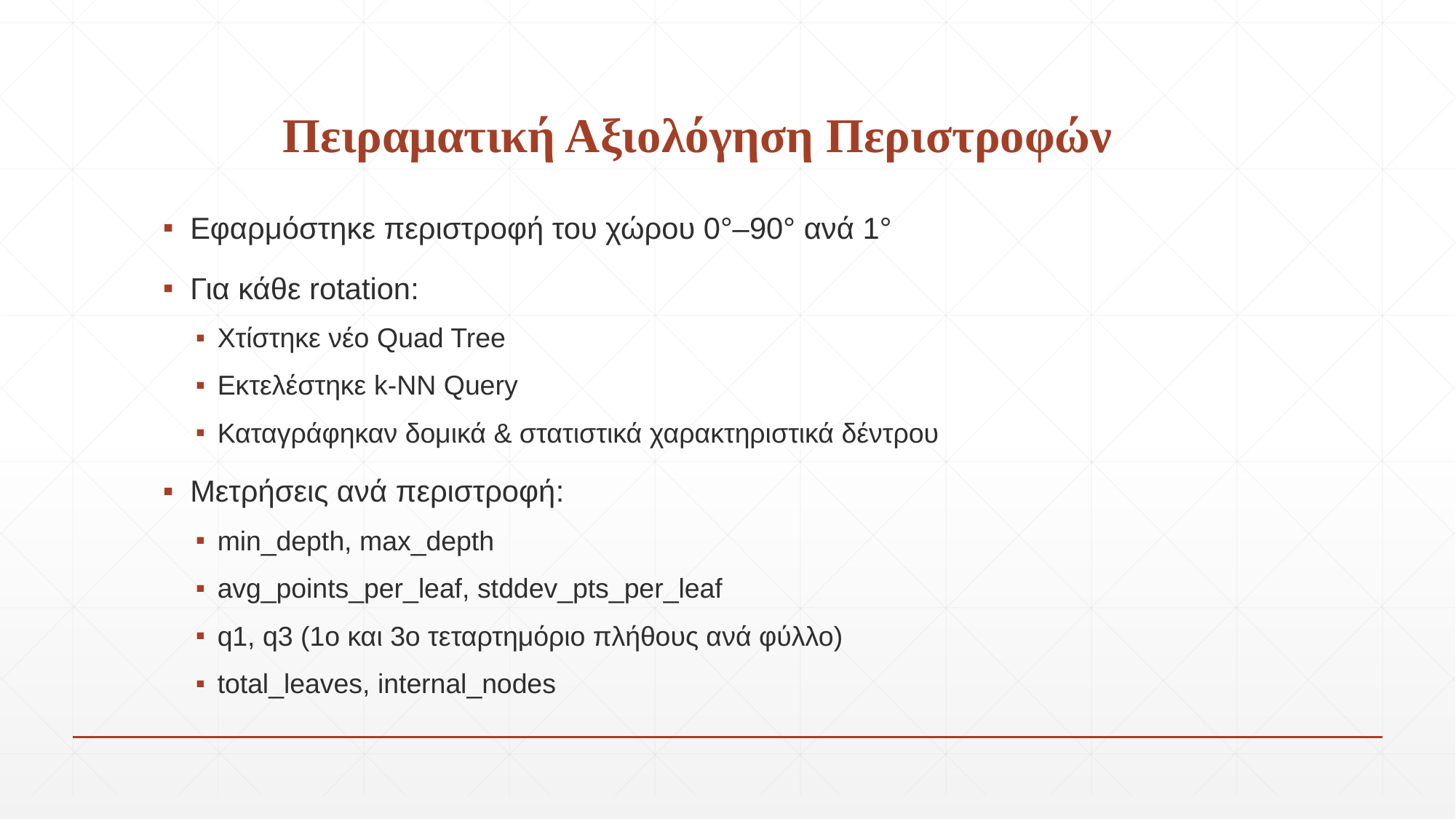

Πειραματική Αξιολόγηση Περιστροφών
Εφαρμόστηκε περιστροφή του χώρου 0°–90° ανά 1°
Για κάθε rotation:
Χτίστηκε νέο Quad Tree
Εκτελέστηκε k-NN Query
Καταγράφηκαν δομικά & στατιστικά χαρακτηριστικά δέντρου
Μετρήσεις ανά περιστροφή:
min_depth, max_depth
avg_points_per_leaf, stddev_pts_per_leaf
q1, q3 (1ο και 3ο τεταρτημόριο πλήθους ανά φύλλο)
total_leaves, internal_nodes